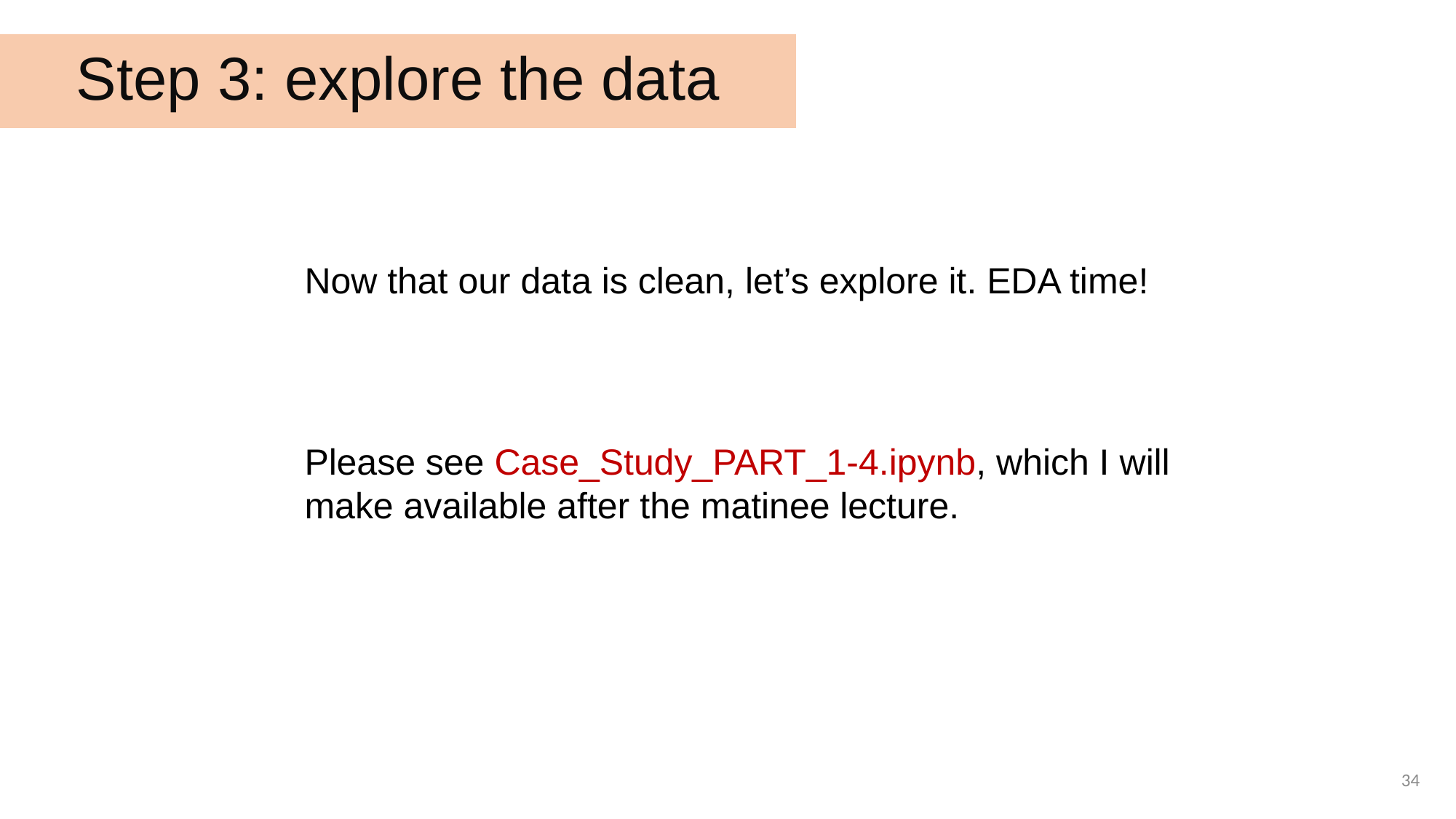

Step 3: explore the data
Now that our data is clean, let’s explore it. EDA time!
Please see Case_Study_PART_1-4.ipynb, which I will make available after the matinee lecture.
34